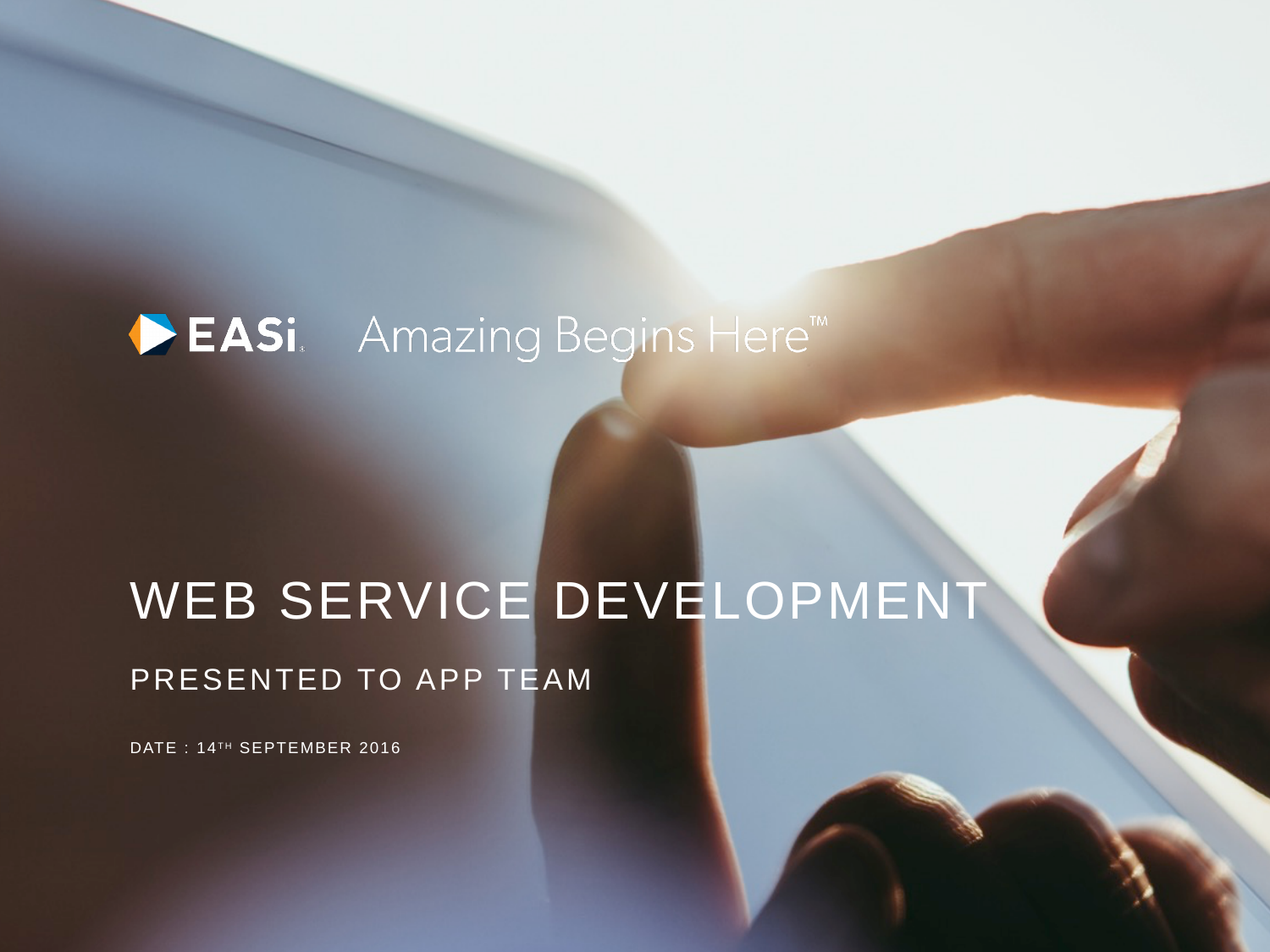

# Web Service Development
PRESENTED TO App Team
Date : 14th September 2016